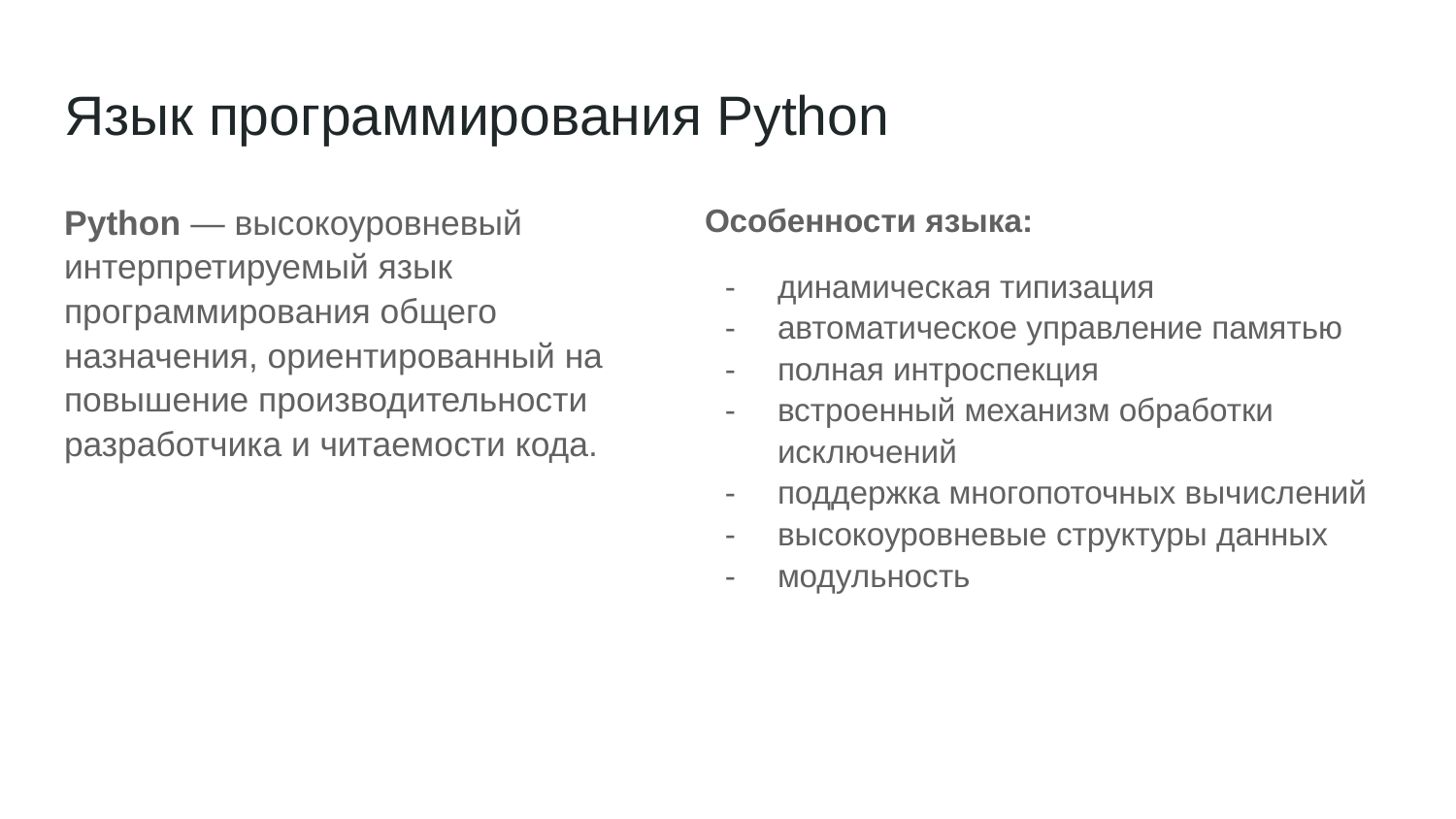

# Язык программирования Python
Python — высокоуровневый интерпретируемый язык программирования общего назначения, ориентированный на повышение производительности разработчика и читаемости кода.

Особенности языка:
динамическая типизация
автоматическое управление памятью
полная интроспекция
встроенный механизм обработки исключений
поддержка многопоточных вычислений
высокоуровневые структуры данных
модульность